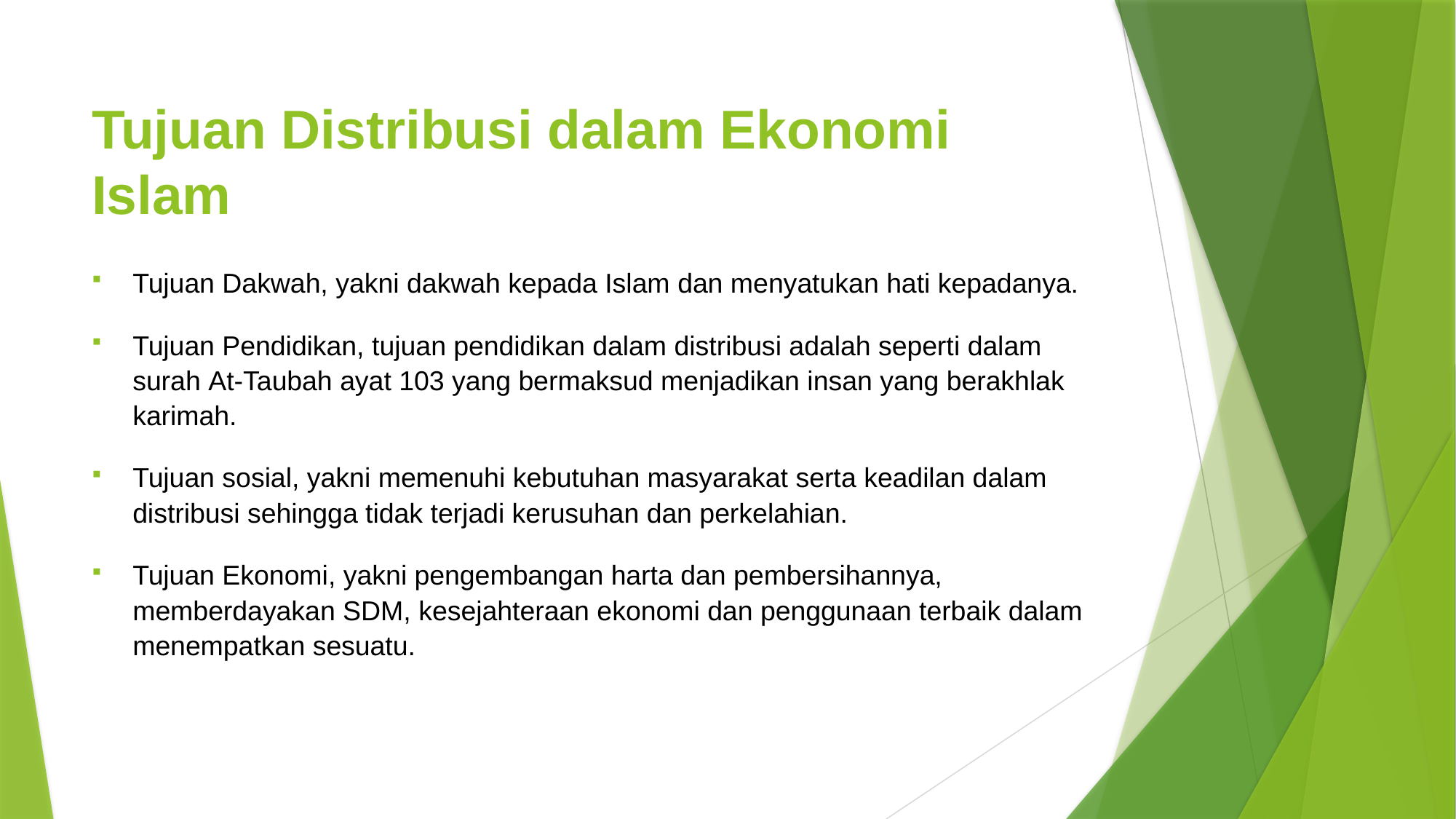

# Tujuan Distribusi dalam Ekonomi Islam
Tujuan Dakwah, yakni dakwah kepada Islam dan menyatukan hati kepadanya.
Tujuan Pendidikan, tujuan pendidikan dalam distribusi adalah seperti dalam surah At-Taubah ayat 103 yang bermaksud menjadikan insan yang berakhlak karimah.
Tujuan sosial, yakni memenuhi kebutuhan masyarakat serta keadilan dalam distribusi sehingga tidak terjadi kerusuhan dan perkelahian.
Tujuan Ekonomi, yakni pengembangan harta dan pembersihannya, memberdayakan SDM, kesejahteraan ekonomi dan penggunaan terbaik dalam menempatkan sesuatu.